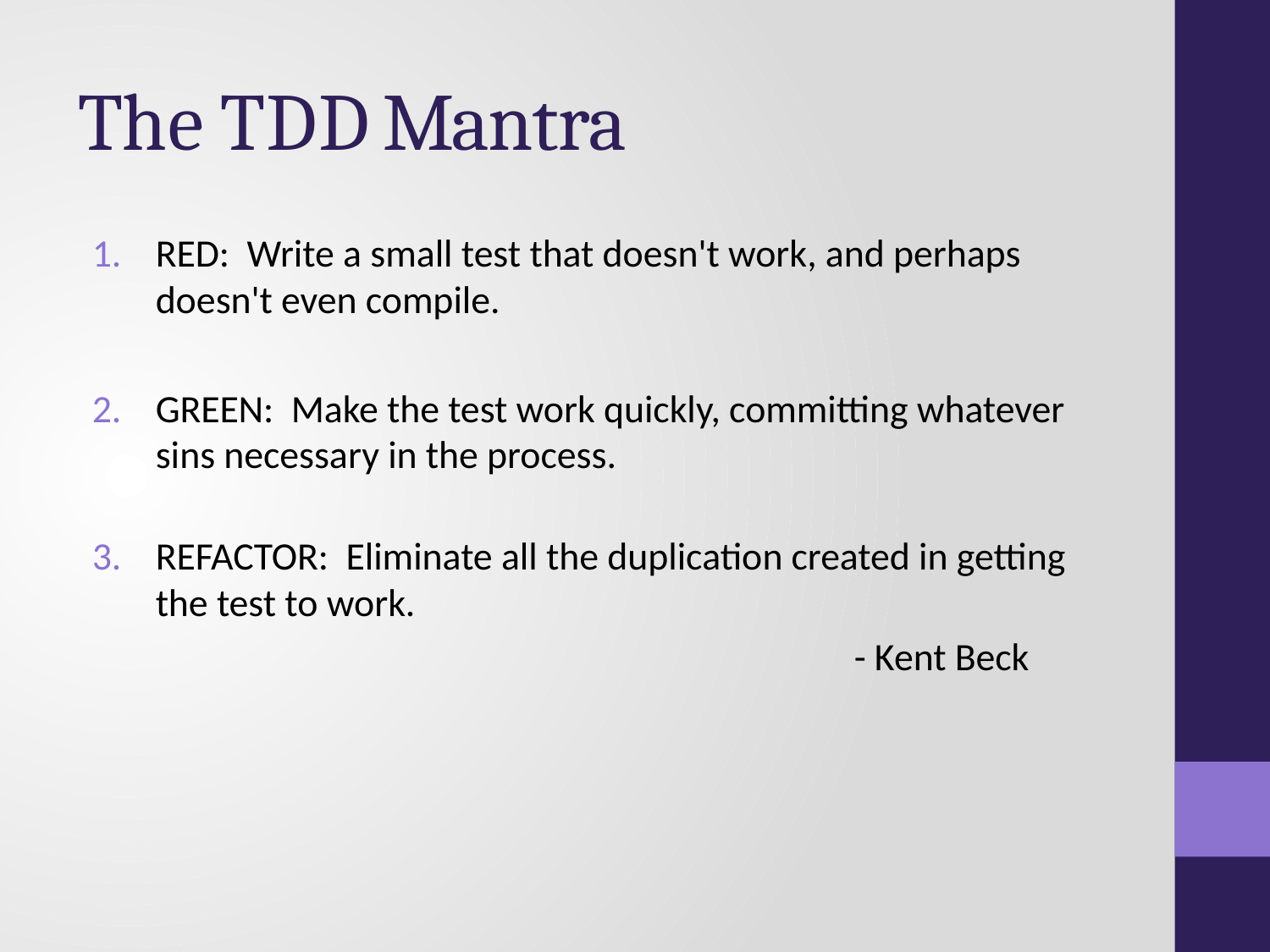

# The TDD Mantra
RED:  Write a small test that doesn't work, and perhaps doesn't even compile.

GREEN:  Make the test work quickly, committing whatever sins necessary in the process.
REFACTOR:  Eliminate all the duplication created in getting the test to work.
						- Kent Beck